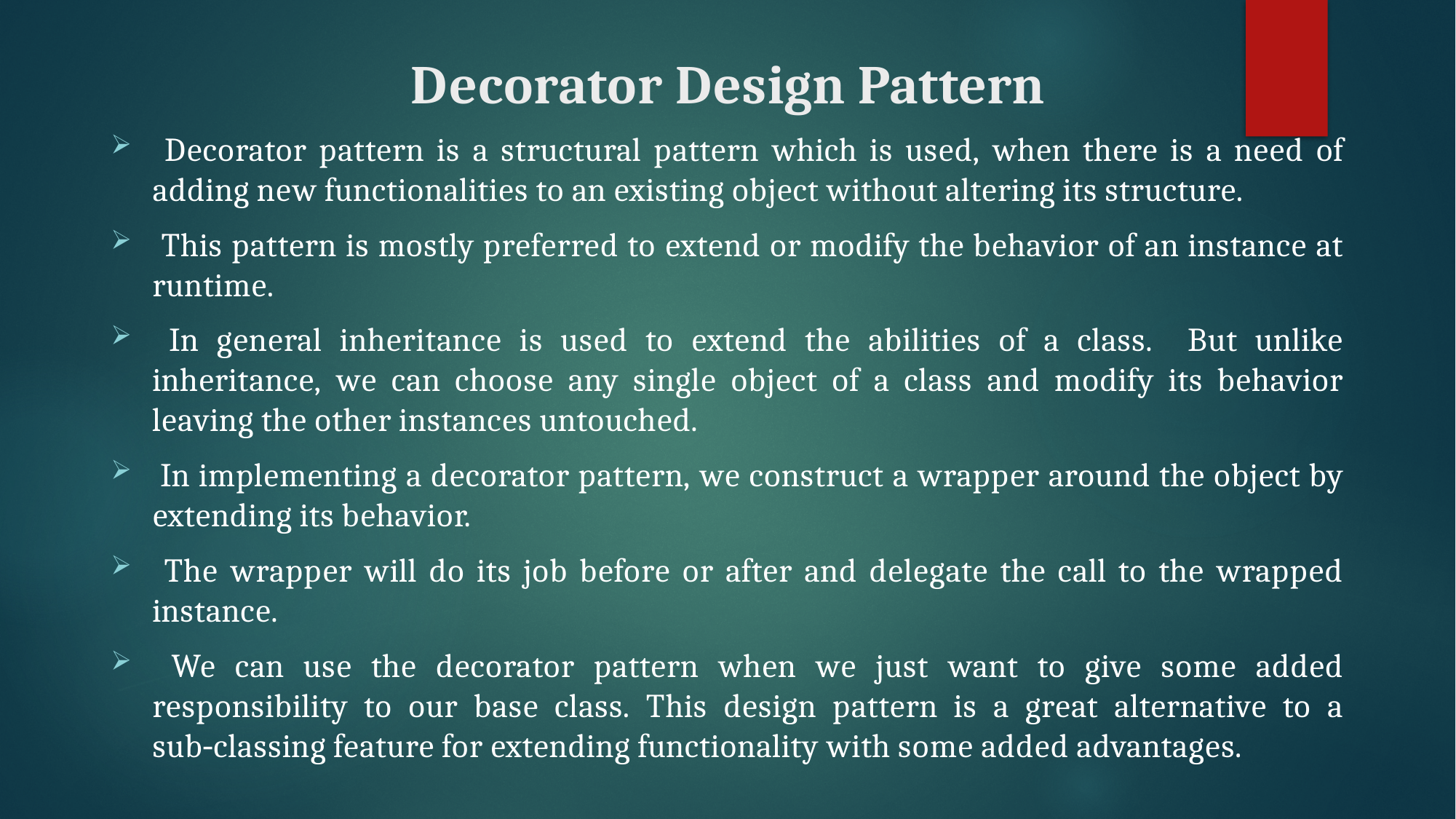

# Decorator Design Pattern
 Decorator pattern is a structural pattern which is used, when there is a need of adding new functionalities to an existing object without altering its structure.
 This pattern is mostly preferred to extend or modify the behavior of an instance at runtime.
 In general inheritance is used to extend the abilities of a class.  But unlike inheritance, we can choose any single object of a class and modify its behavior leaving the other instances untouched.
 In implementing a decorator pattern, we construct a wrapper around the object by extending its behavior.
 The wrapper will do its job before or after and delegate the call to the wrapped instance.
 We can use the decorator pattern when we just want to give some added responsibility to our base class. This design pattern is a great alternative to a sub‑classing feature for extending functionality with some added advantages.